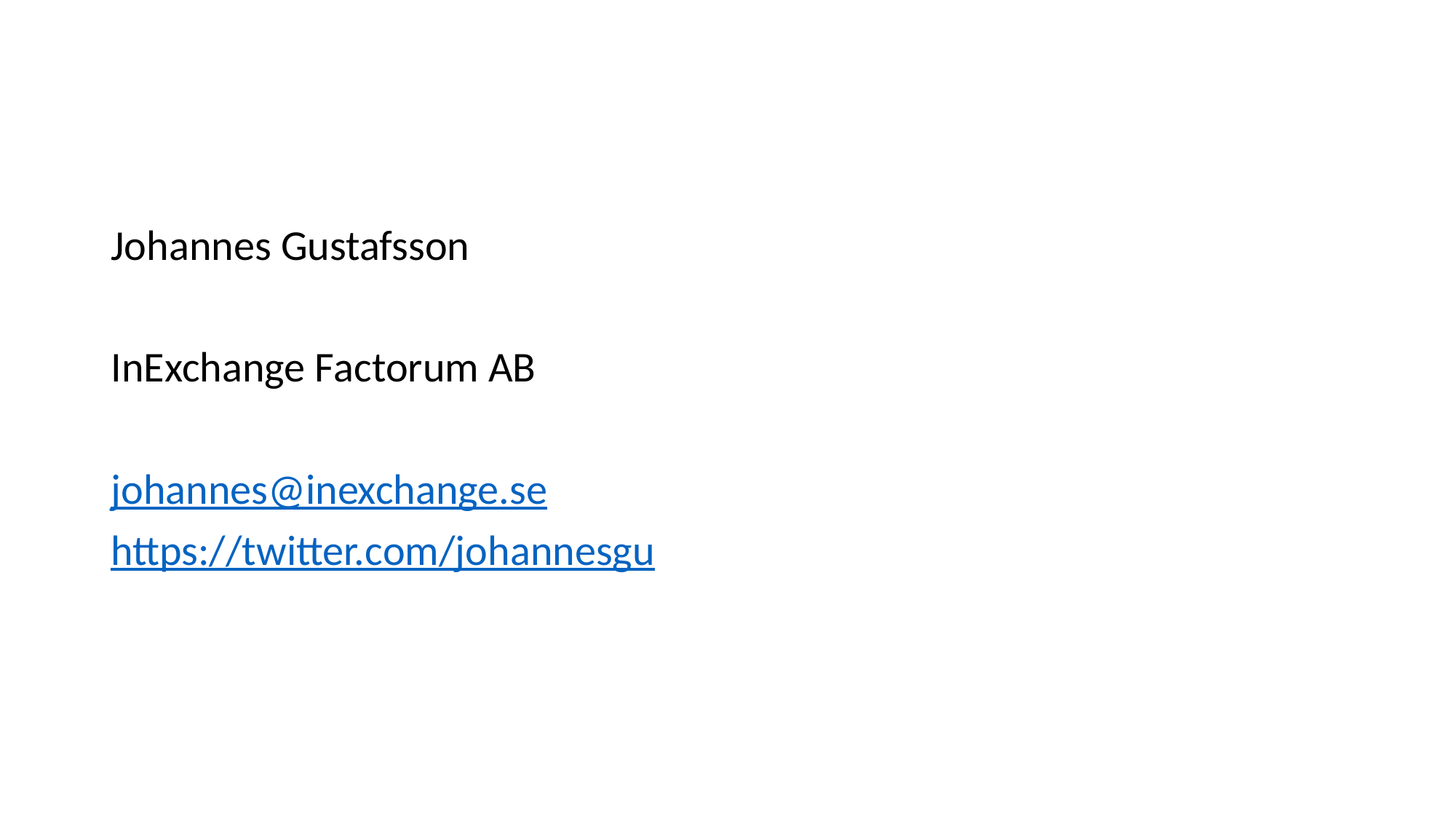

#
Johannes Gustafsson

InExchange Factorum AB

johannes@inexchange.se
https://twitter.com/johannesgu